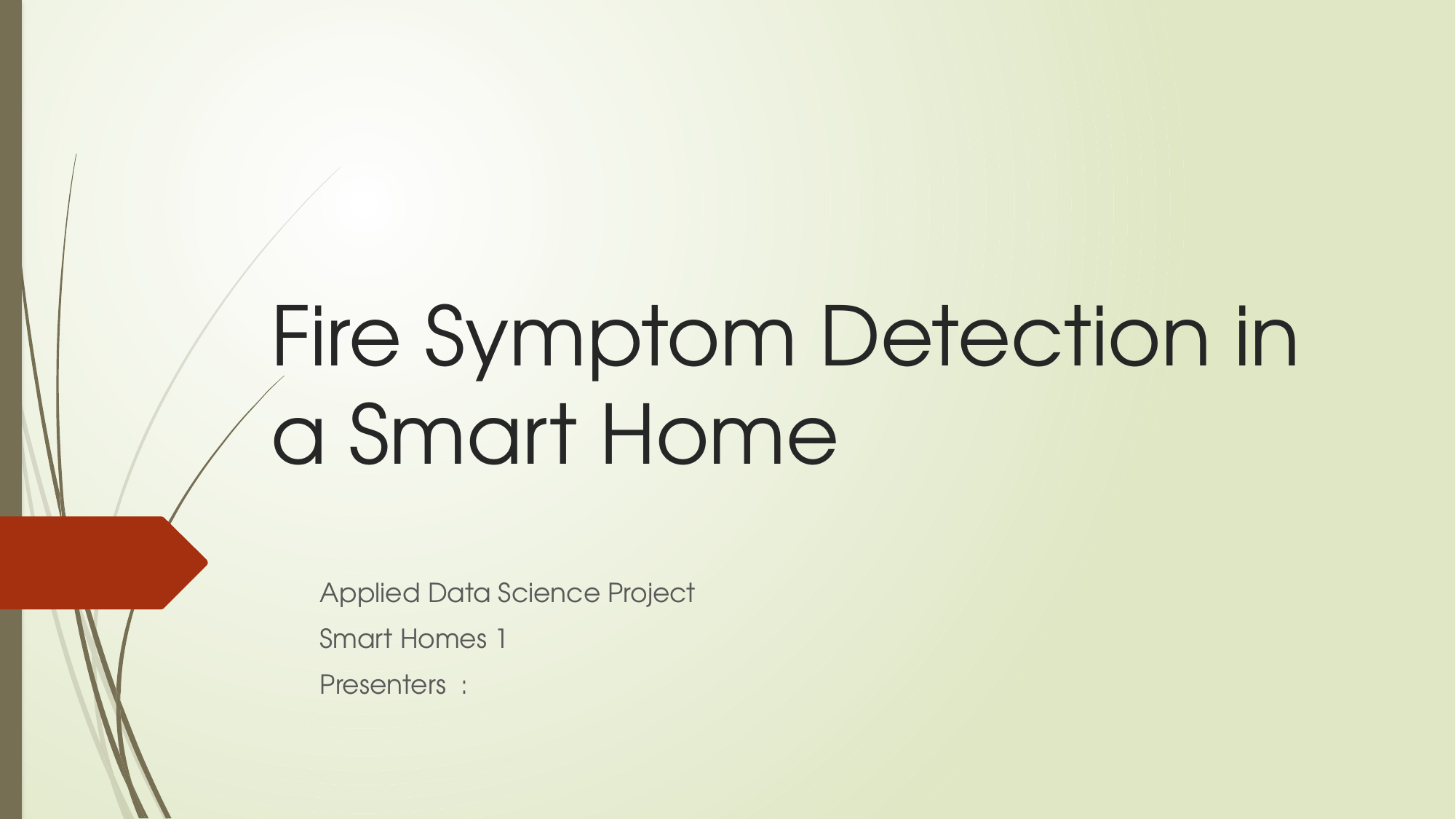

# Fire Symptom Detection in a Smart Home
Applied Data Science Project
Smart Homes 1
Presenters  :